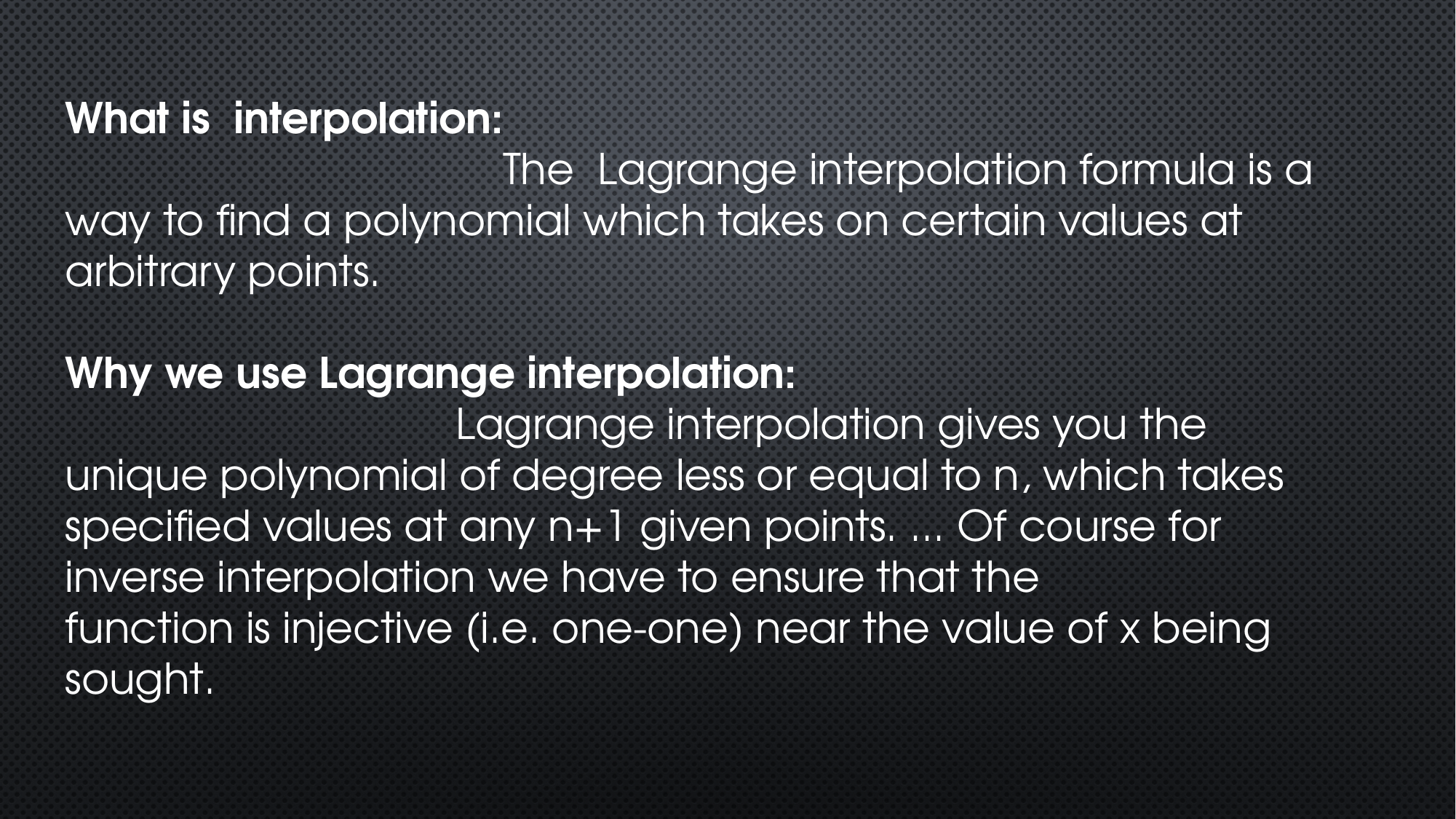

What is  interpolation:
                                     The  Lagrange interpolation formula is a way to find a polynomial which takes on certain values at arbitrary points.

Why we use Lagrange interpolation:
                                 Lagrange interpolation gives you the unique polynomial of degree less or equal to n, which takes specified values at any n+1 given points. ... Of course for inverse interpolation we have to ensure that the function is injective (i.e. one-one) near the value of x being sought.